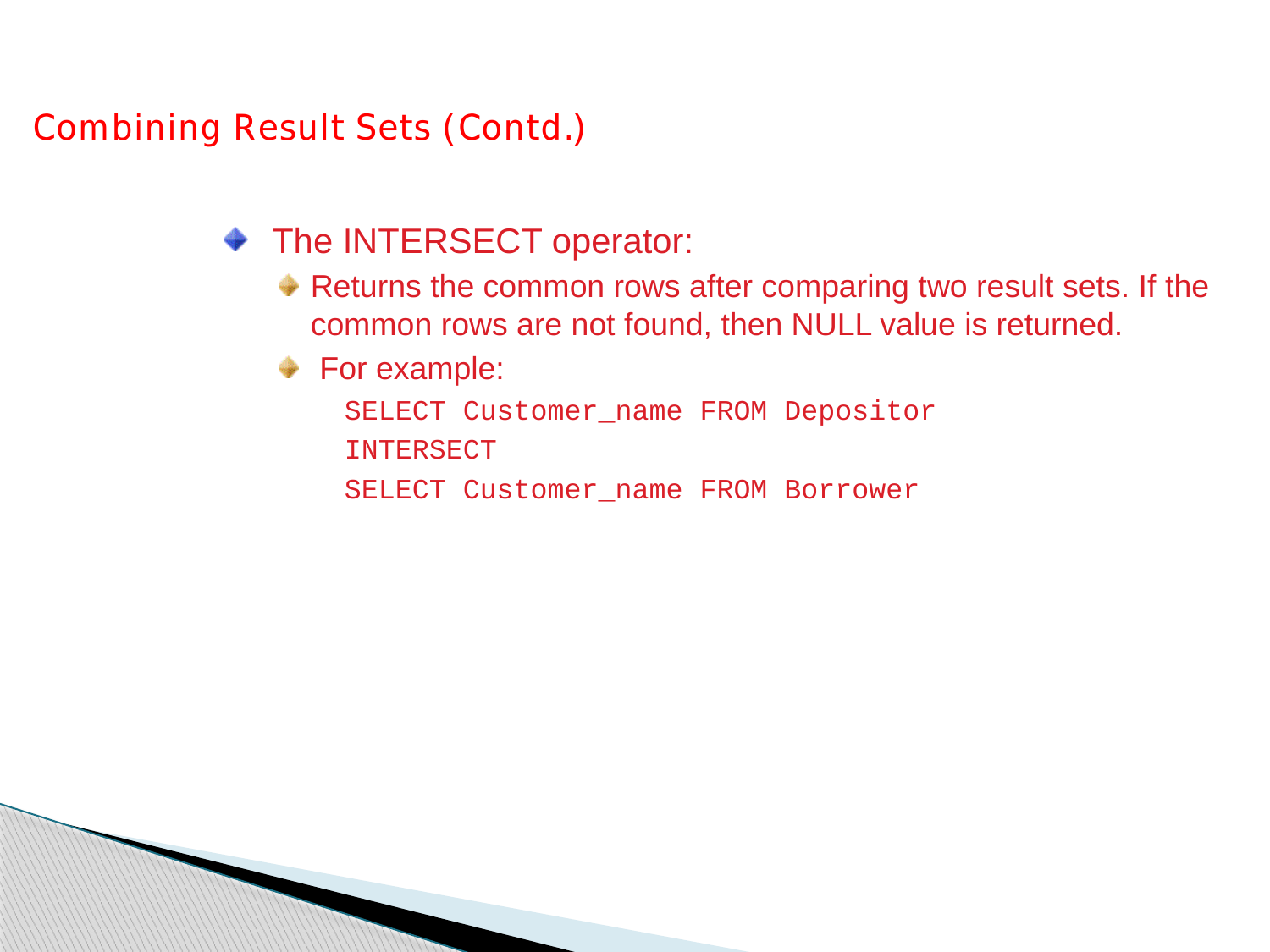

Combining Result Sets (Contd.)
The INTERSECT operator:
Returns the common rows after comparing two result sets. If the common rows are not found, then NULL value is returned.
 For example:
	  SELECT Customer_name FROM Depositor
	  INTERSECT
	  SELECT Customer_name FROM Borrower